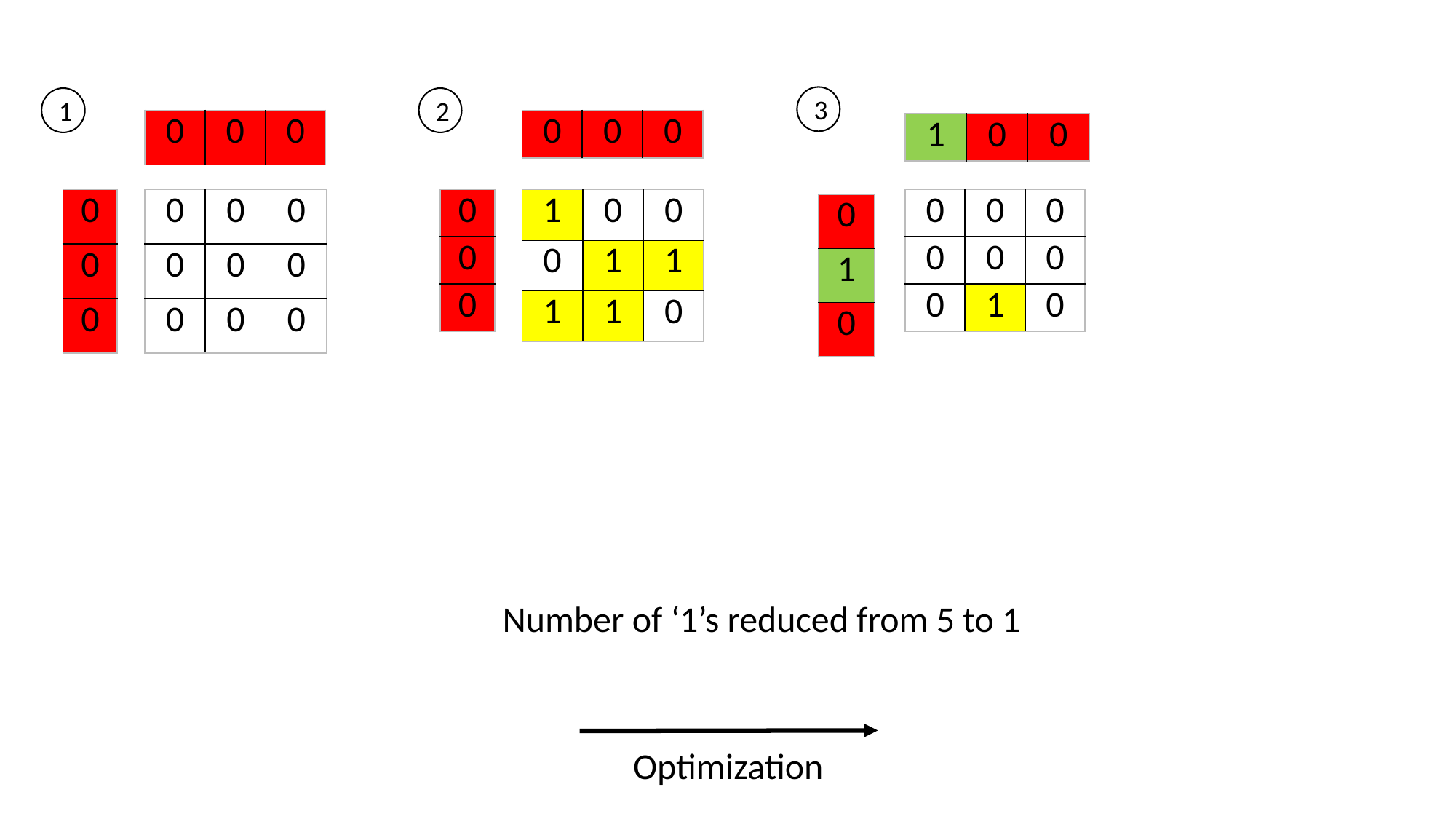

3
2
1
| 0 | 0 | 0 |
| --- | --- | --- |
| 0 | 0 | 0 |
| --- | --- | --- |
| 1 | 0 | 0 |
| --- | --- | --- |
| 0 |
| --- |
| 0 |
| 0 |
| 0 | 0 | 0 |
| --- | --- | --- |
| 0 | 0 | 0 |
| 0 | 0 | 0 |
| 0 |
| --- |
| 0 |
| 0 |
| 1 | 0 | 0 |
| --- | --- | --- |
| 0 | 1 | 1 |
| 1 | 1 | 0 |
| 0 | 0 | 0 |
| --- | --- | --- |
| 0 | 0 | 0 |
| 0 | 1 | 0 |
| 0 |
| --- |
| 1 |
| 0 |
Number of ‘1’s reduced from 5 to 1
Optimization